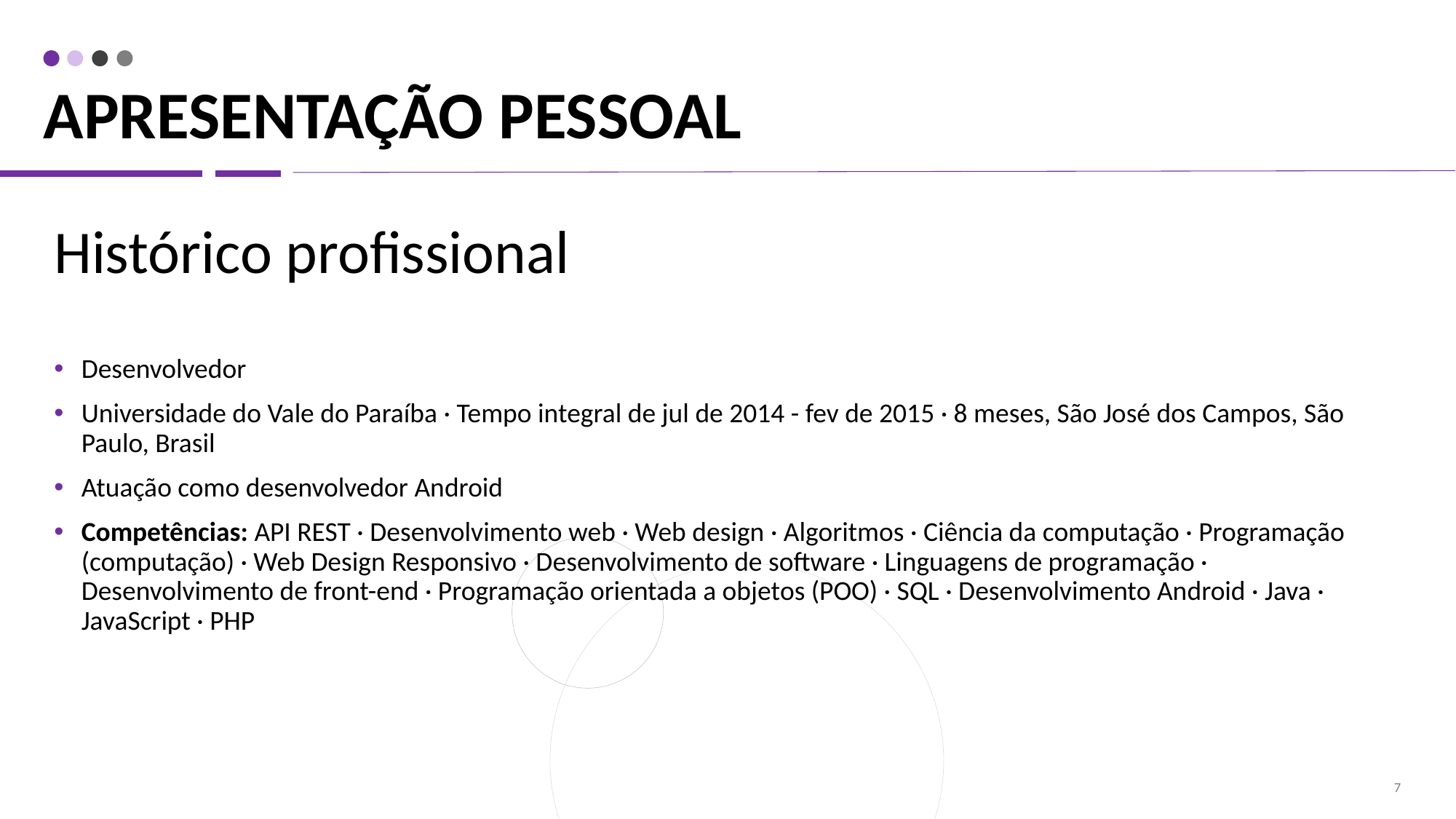

# Apresentação pessoal
Histórico profissional

Desenvolvedor
Universidade do Vale do Paraíba · Tempo integral de jul de 2014 - fev de 2015 · 8 meses, São José dos Campos, São Paulo, Brasil
Atuação como desenvolvedor Android
Competências: API REST · Desenvolvimento web · Web design · Algoritmos · Ciência da computação · Programação (computação) · Web Design Responsivo · Desenvolvimento de software · Linguagens de programação · Desenvolvimento de front-end · Programação orientada a objetos (POO) · SQL · Desenvolvimento Android · Java · JavaScript · PHP
7